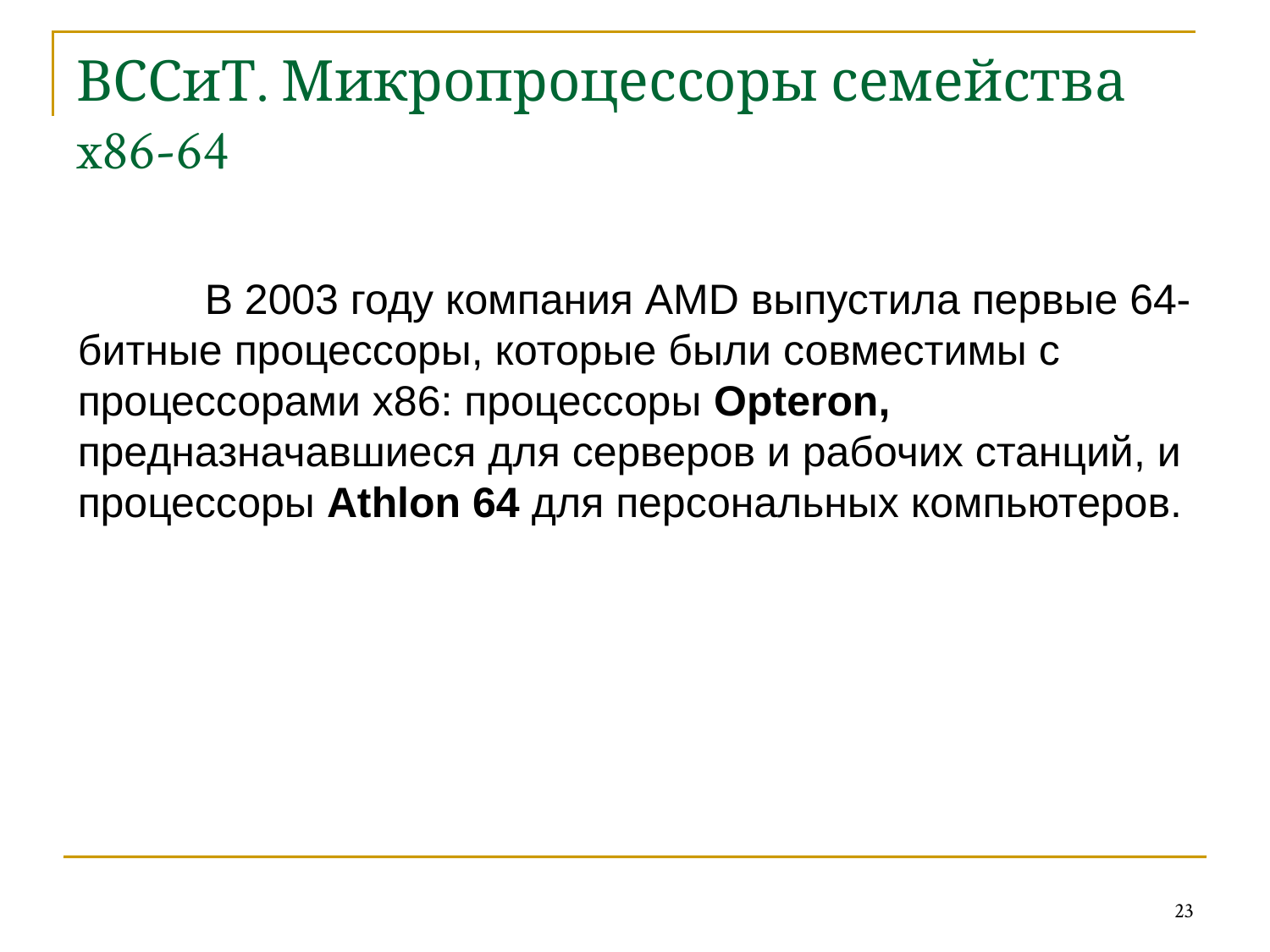

# ВССиТ. Микропроцессоры семейства x86-64
	В 2003 году компания AMD выпустила первые 64-битные процессоры, которые были совместимы с процессорами x86: процессоры Opteron, предназначавшиеся для серверов и рабочих станций, и процессоры Athlon 64 для персональных компьютеров.
23